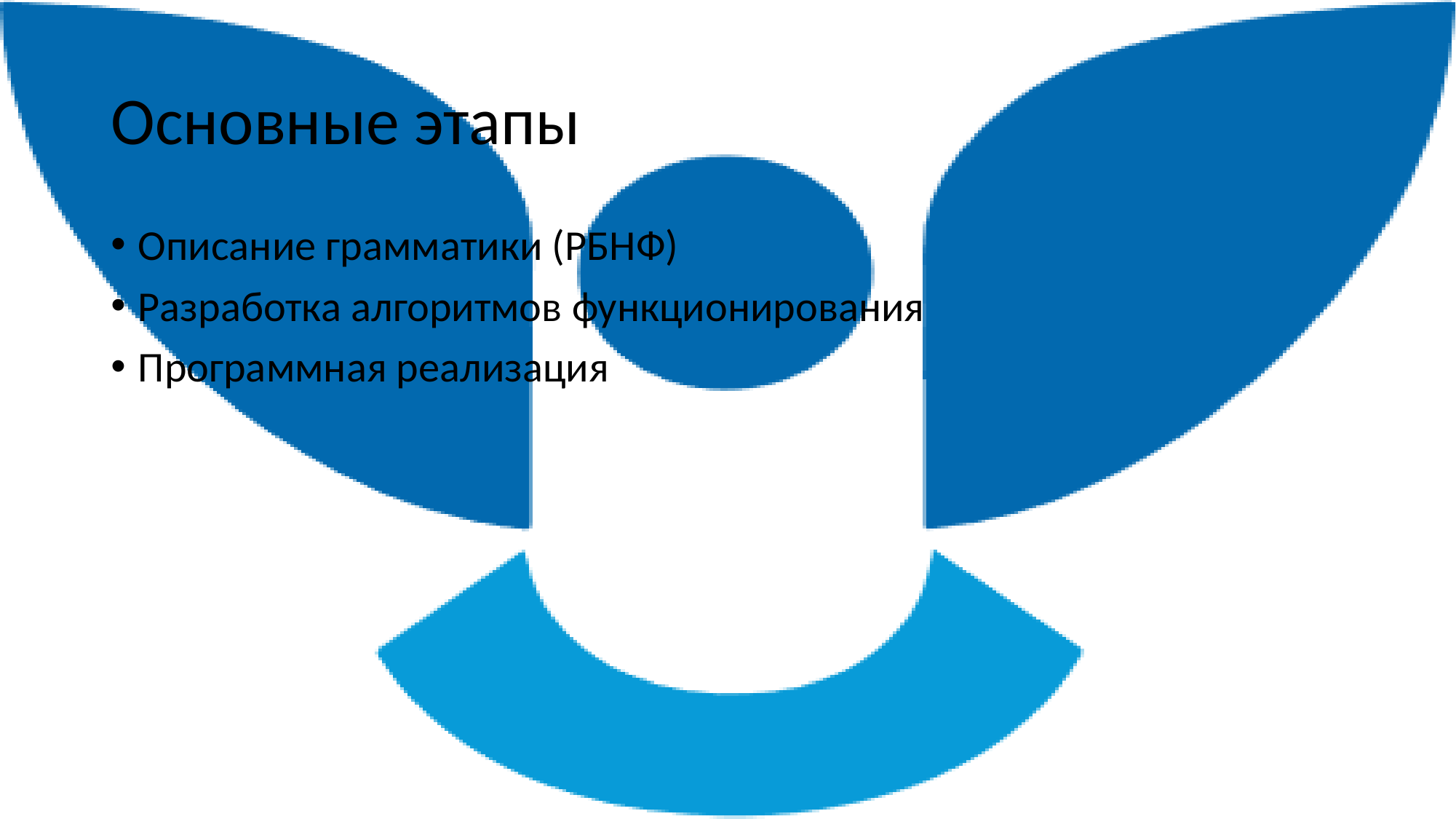

# Основные этапы
Описание грамматики (РБНФ)
Разработка алгоритмов функционирования
Программная реализация